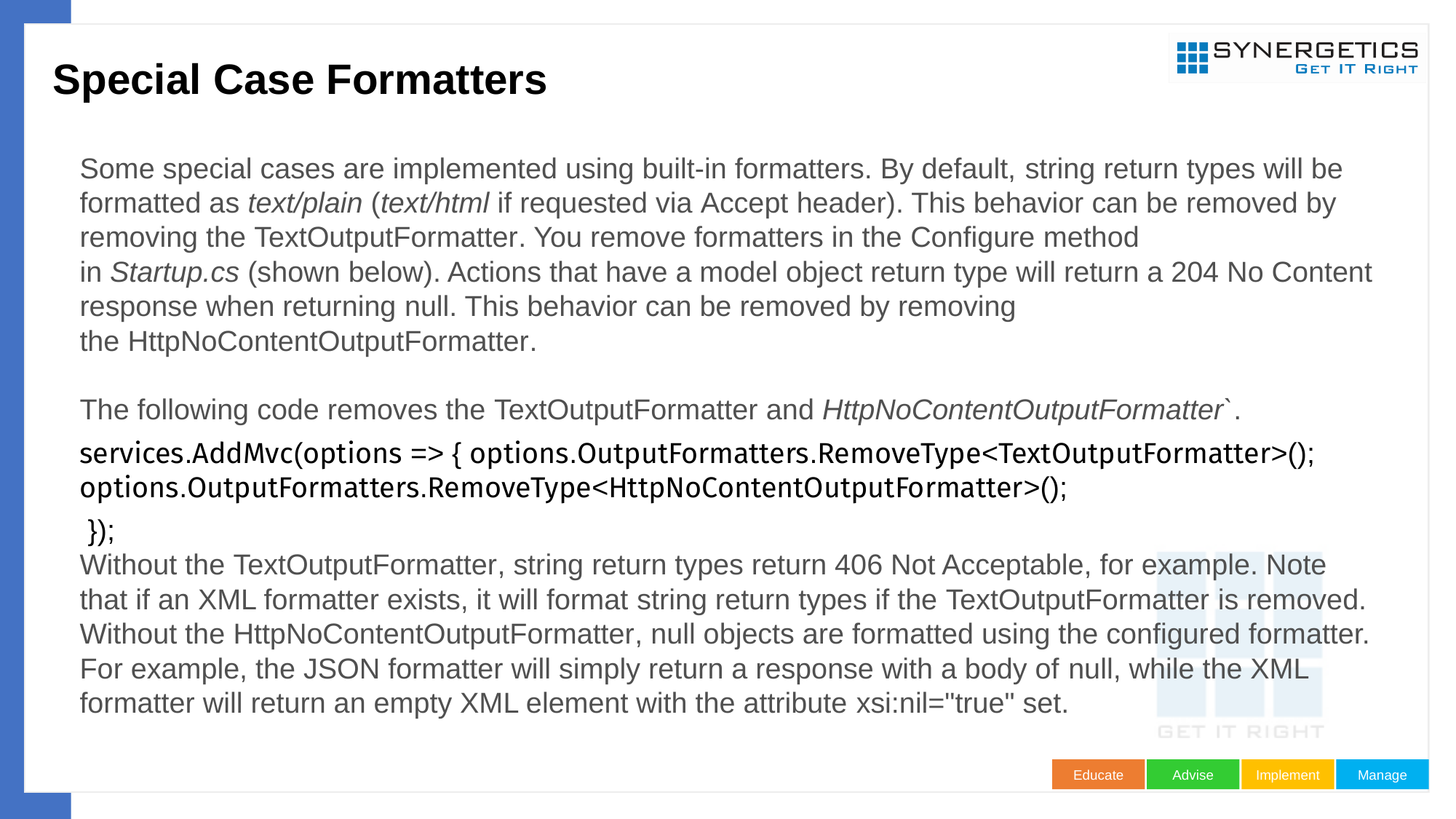

# Special Case Formatters
Some special cases are implemented using built-in formatters. By default, string return types will be formatted as text/plain (text/html if requested via Accept header). This behavior can be removed by removing the TextOutputFormatter. You remove formatters in the Configure method in Startup.cs (shown below). Actions that have a model object return type will return a 204 No Content response when returning null. This behavior can be removed by removing the HttpNoContentOutputFormatter.

The following code removes the TextOutputFormatter and HttpNoContentOutputFormatter`.
services.AddMvc(options => { options.OutputFormatters.RemoveType<TextOutputFormatter>(); options.OutputFormatters.RemoveType<HttpNoContentOutputFormatter>();
 });
Without the TextOutputFormatter, string return types return 406 Not Acceptable, for example. Note that if an XML formatter exists, it will format string return types if the TextOutputFormatter is removed.
Without the HttpNoContentOutputFormatter, null objects are formatted using the configured formatter. For example, the JSON formatter will simply return a response with a body of null, while the XML formatter will return an empty XML element with the attribute xsi:nil="true" set.